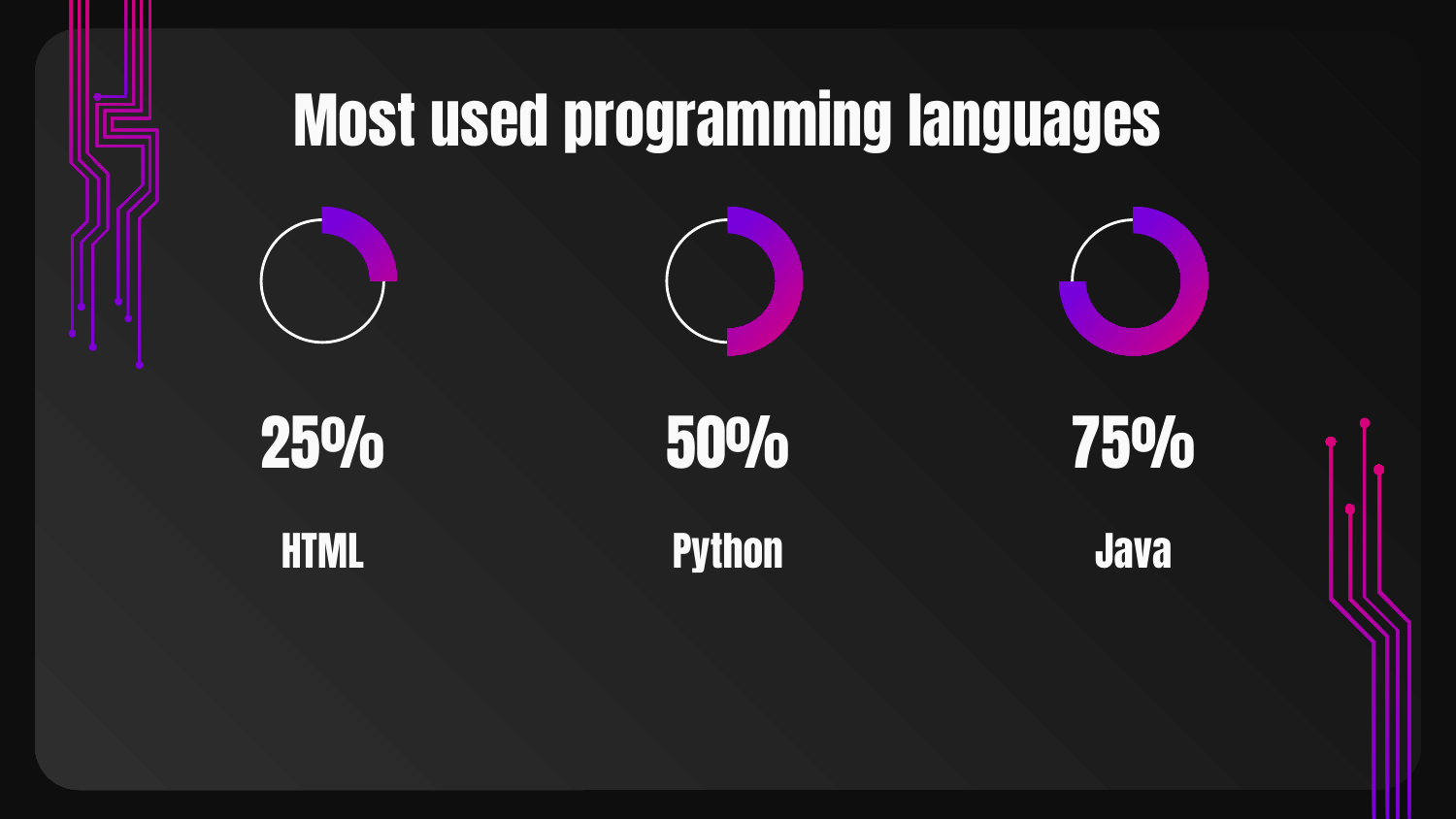

Most used programming languages

# 25%
50%
75%
HTML
Python
Java